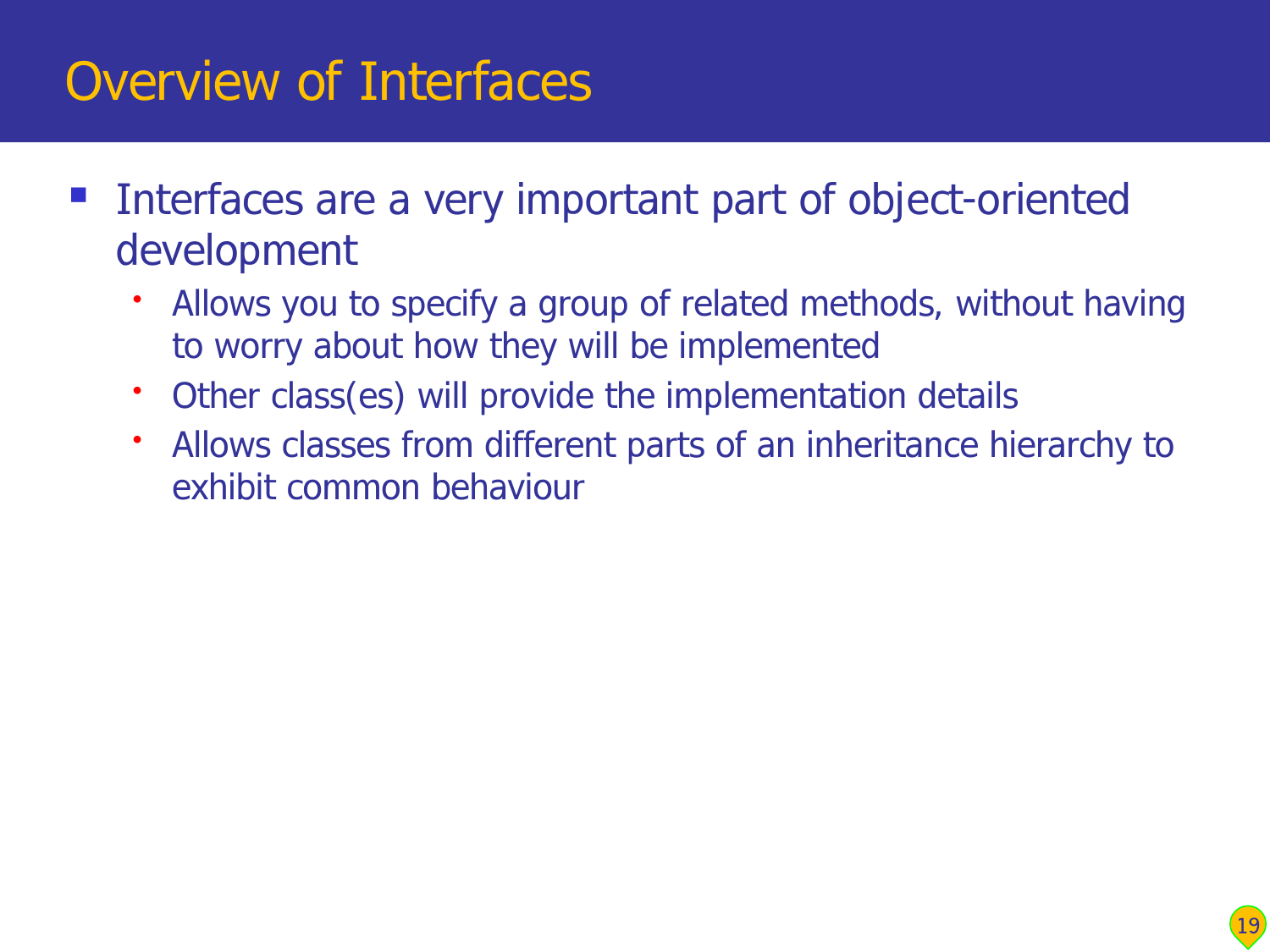

# Overview of Interfaces
Interfaces are a very important part of object-oriented development
Allows you to specify a group of related methods, without having to worry about how they will be implemented
Other class(es) will provide the implementation details
Allows classes from different parts of an inheritance hierarchy to exhibit common behaviour

19